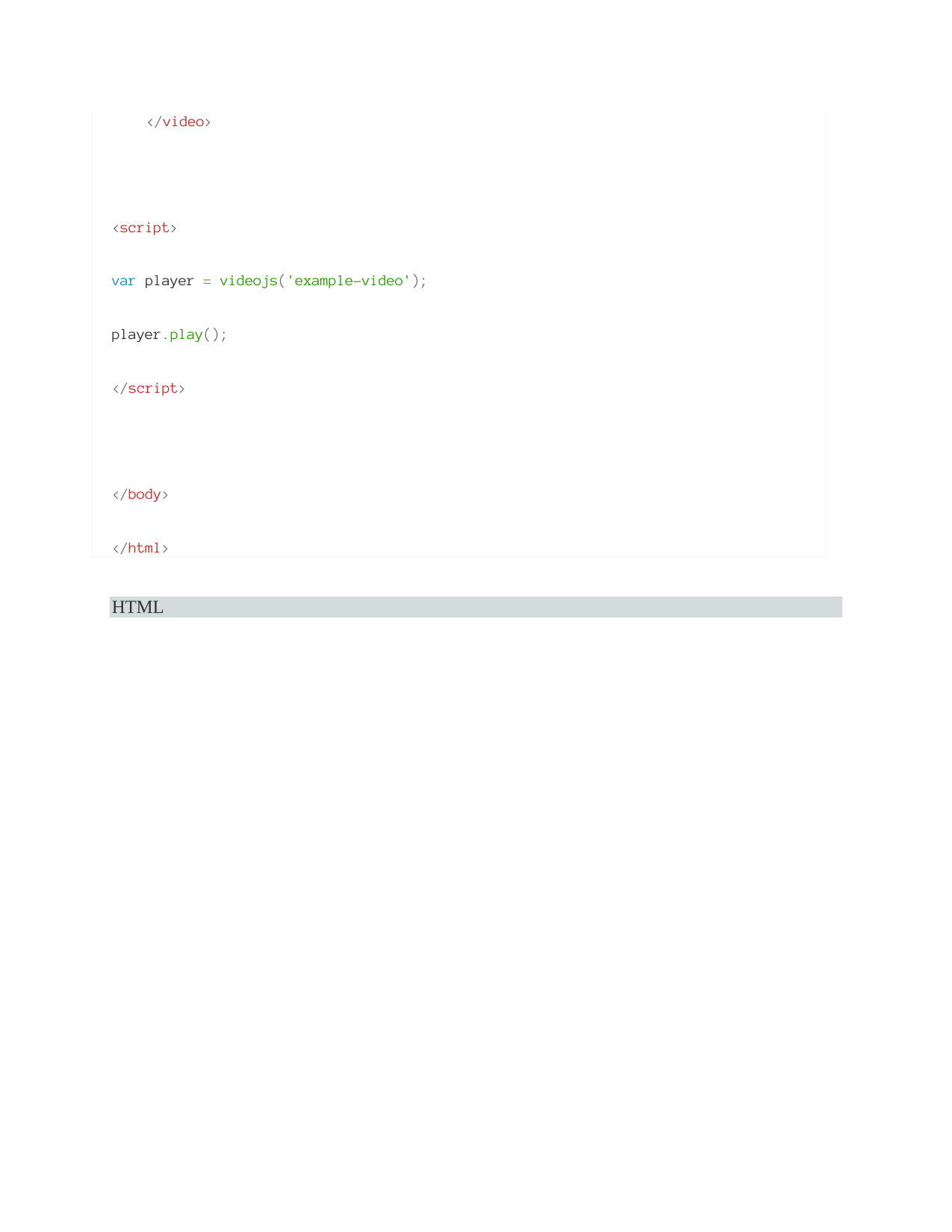

</video>

<script>
var player = videojs('example-video');  player.play();

</script>
</body>

</html>

HTML